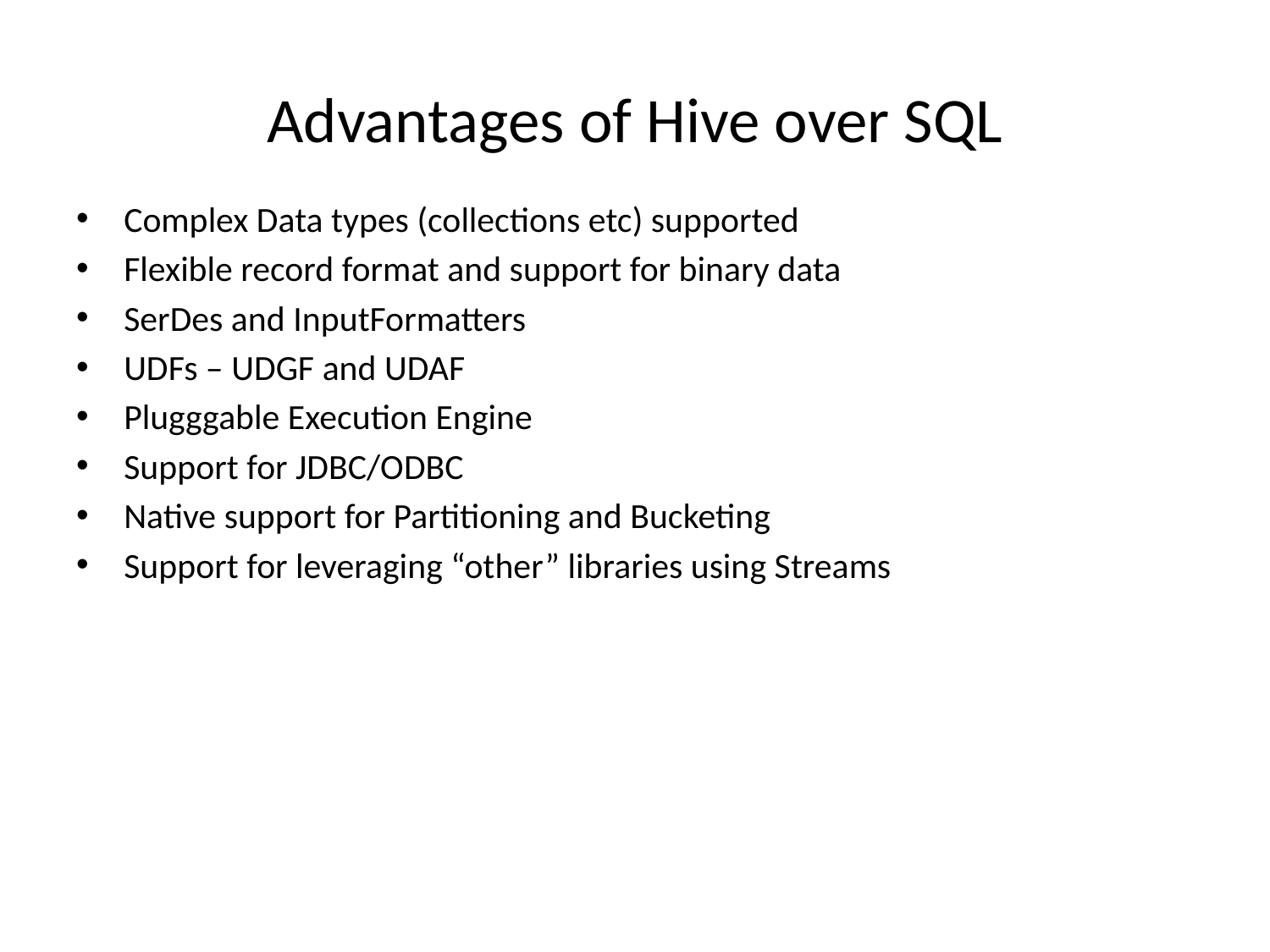

# Advantages of Hive over SQL
Complex Data types (collections etc) supported
Flexible record format and support for binary data
SerDes and InputFormatters
UDFs – UDGF and UDAF
Plugggable Execution Engine
Support for JDBC/ODBC
Native support for Partitioning and Bucketing
Support for leveraging “other” libraries using Streams